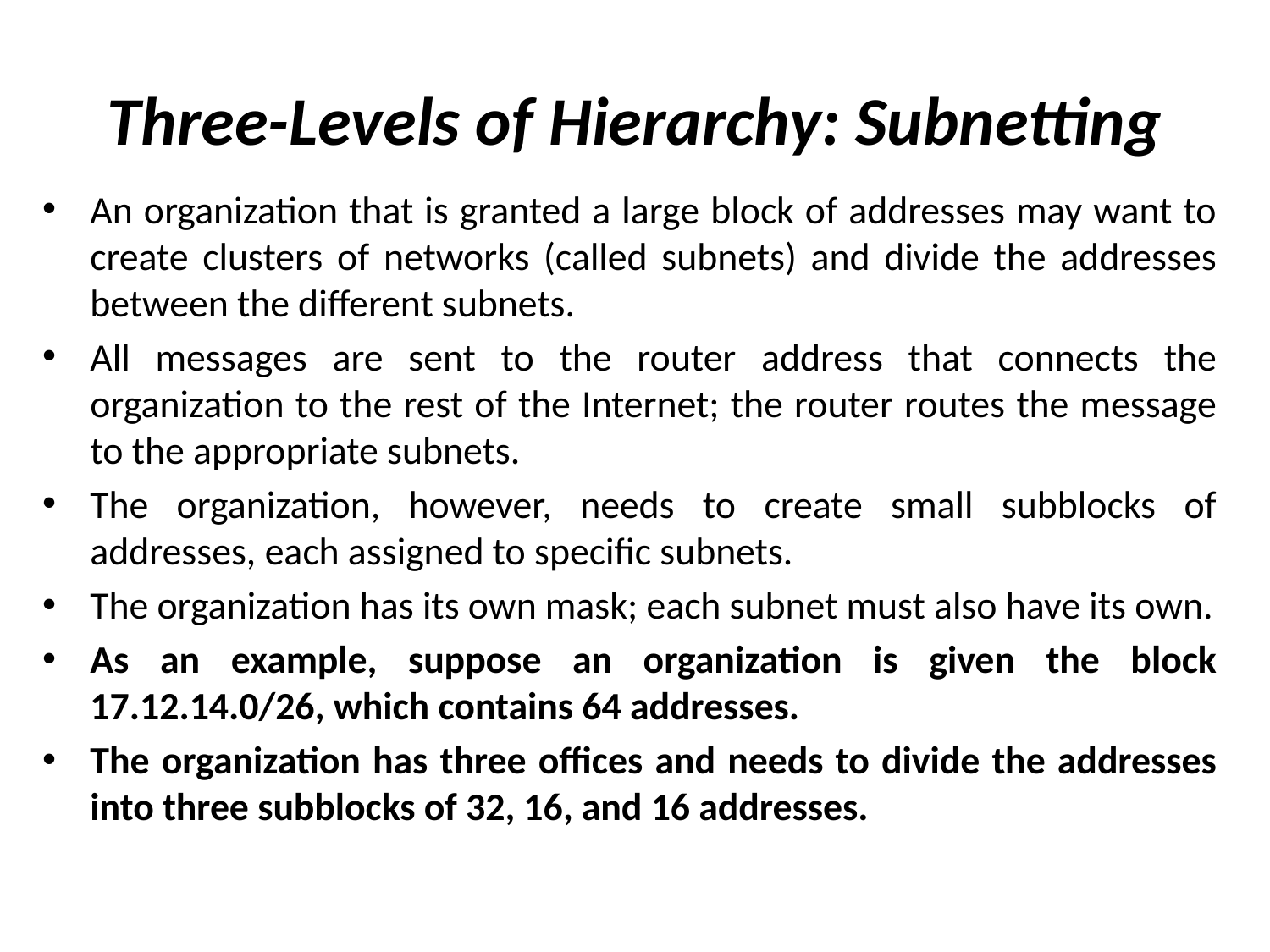

# Three-Levels of Hierarchy: Subnetting
An organization that is granted a large block of addresses may want to create clusters of networks (called subnets) and divide the addresses between the different subnets.
All messages are sent to the router address that connects the organization to the rest of the Internet; the router routes the message to the appropriate subnets.
The organization, however, needs to create small subblocks of addresses, each assigned to specific subnets.
The organization has its own mask; each subnet must also have its own.
As an example, suppose an organization is given the block 17.12.14.0/26, which contains 64 addresses.
The organization has three offices and needs to divide the addresses into three subblocks of 32, 16, and 16 addresses.